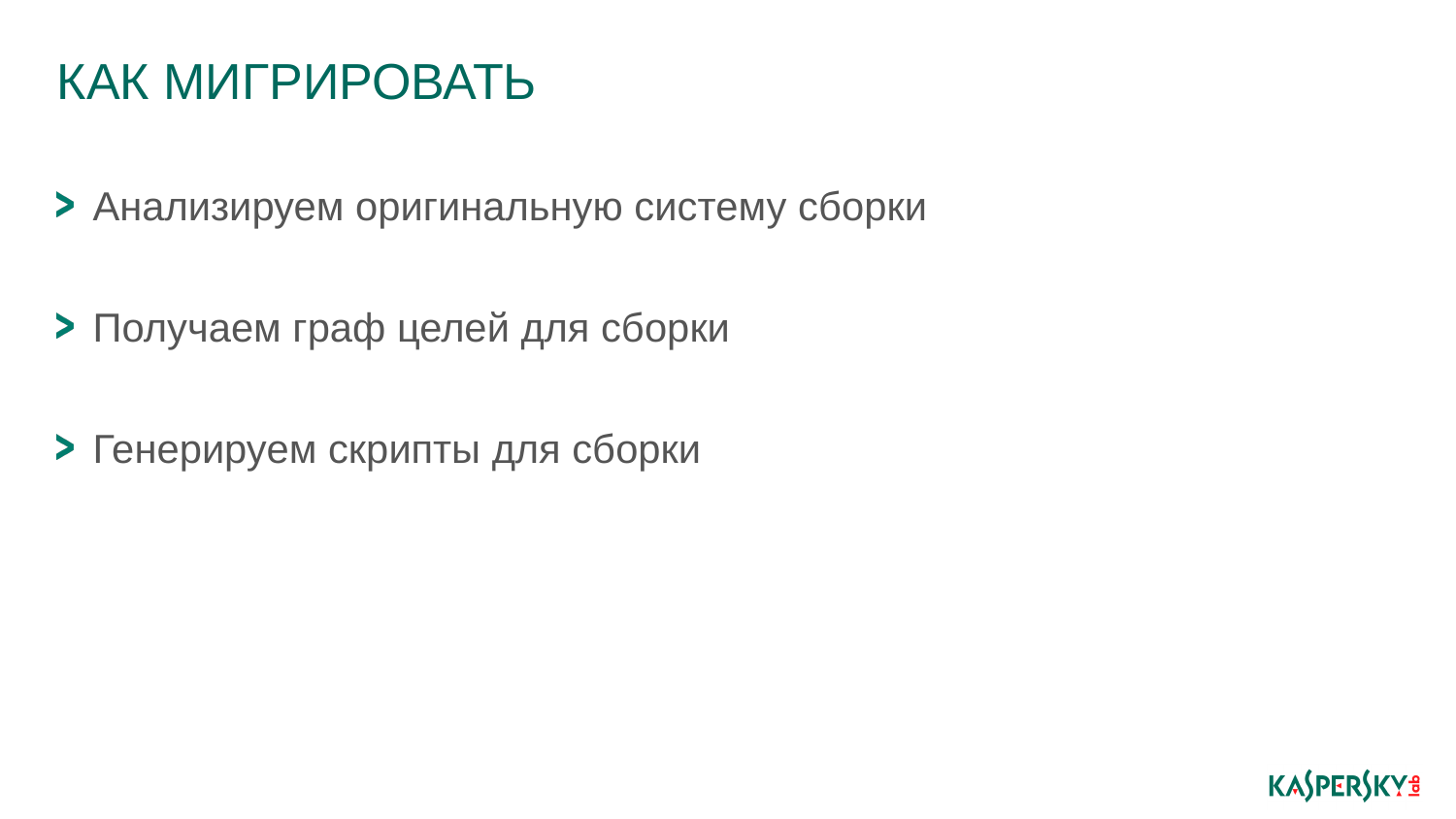

# Как мигрировать
Анализируем оригинальную систему сборки

Получаем граф целей для сборки

Генерируем скрипты для сборки